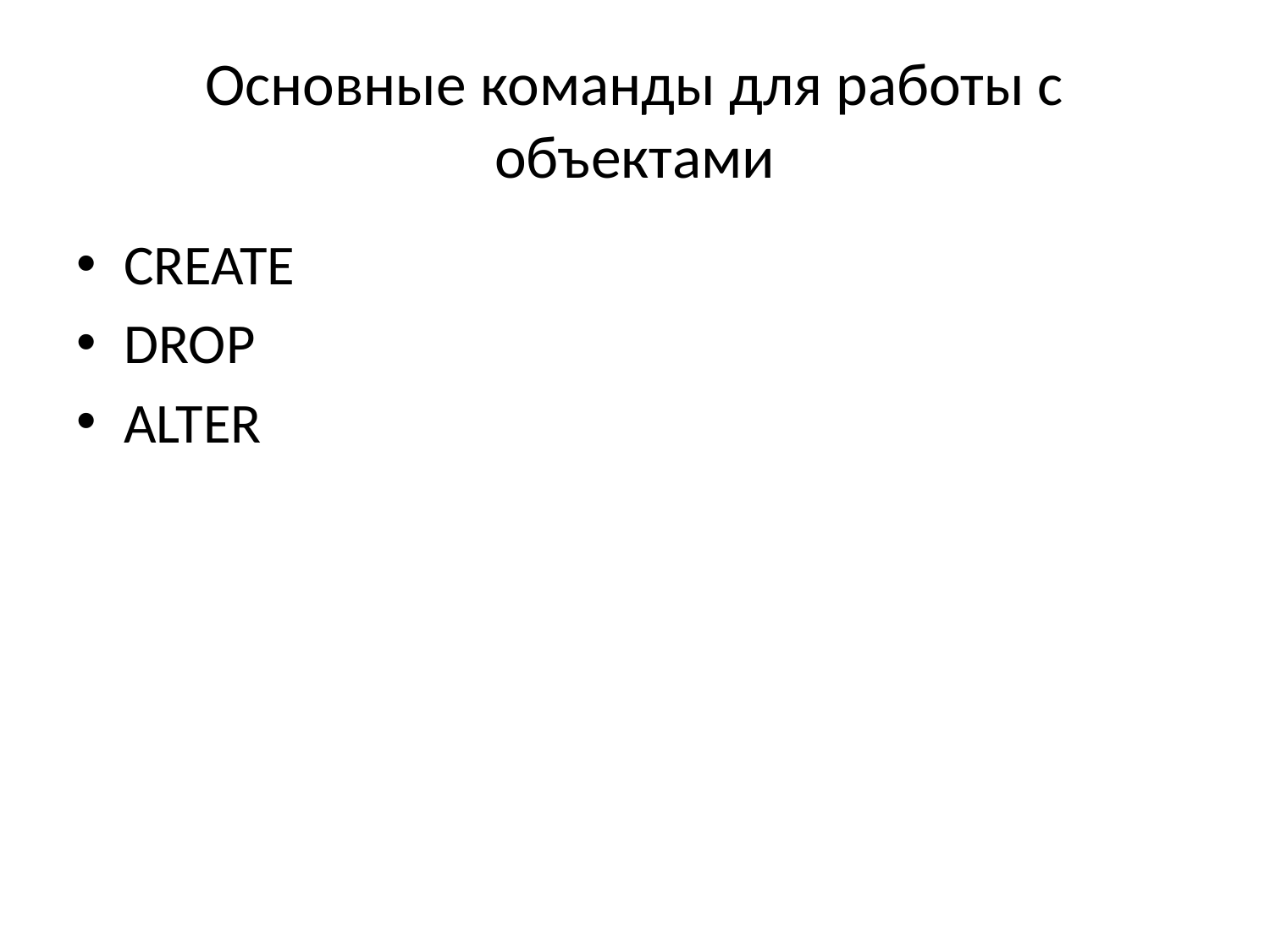

# Основные команды для работы с объектами
CREATE
DROP
ALTER